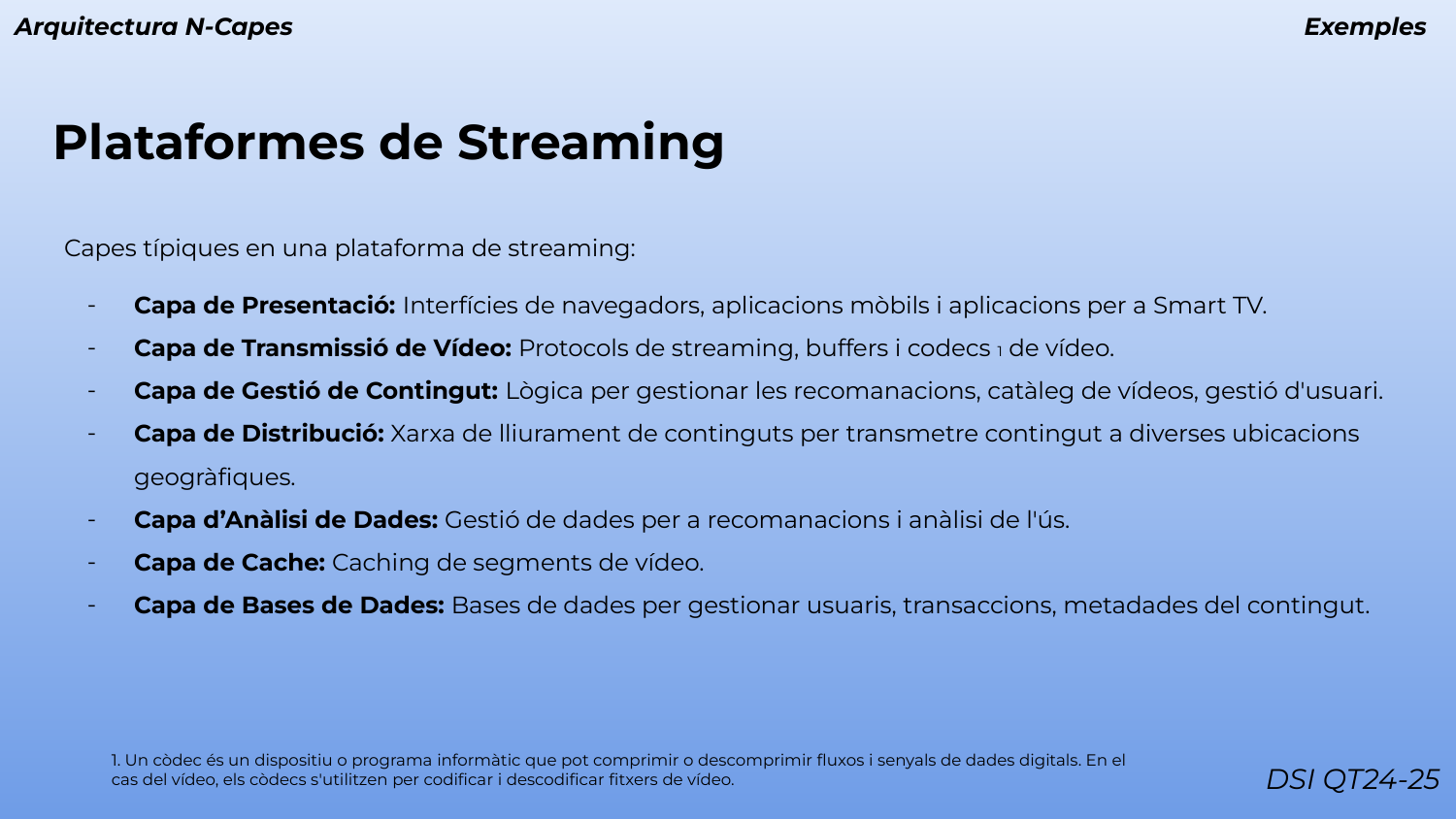

Arquitectura N-Capes
Exemples
# Plataformes de Streaming
Capes típiques en una plataforma de streaming:
Capa de Presentació: Interfícies de navegadors, aplicacions mòbils i aplicacions per a Smart TV.
Capa de Transmissió de Vídeo: Protocols de streaming, buffers i codecs 1 de vídeo.
Capa de Gestió de Contingut: Lògica per gestionar les recomanacions, catàleg de vídeos, gestió d'usuari.
Capa de Distribució: Xarxa de lliurament de continguts per transmetre contingut a diverses ubicacions geogràfiques.
Capa d’Anàlisi de Dades: Gestió de dades per a recomanacions i anàlisi de l'ús.
Capa de Cache: Caching de segments de vídeo.
Capa de Bases de Dades: Bases de dades per gestionar usuaris, transaccions, metadades del contingut.
1. Un còdec és un dispositiu o programa informàtic que pot comprimir o descomprimir fluxos i senyals de dades digitals. En el cas del vídeo, els còdecs s'utilitzen per codificar i descodificar fitxers de vídeo.
DSI QT24-25